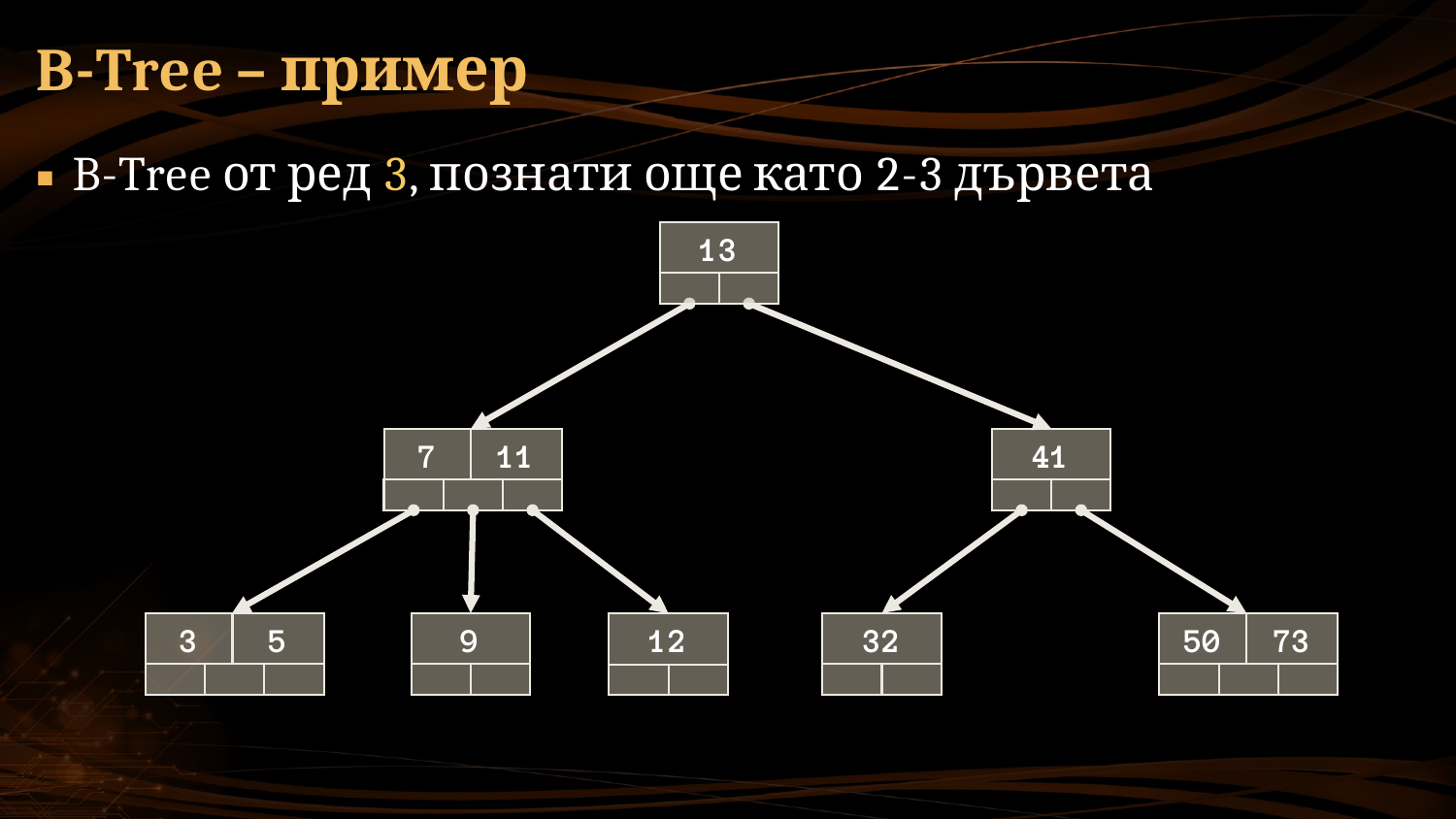

B-Tree – пример
B-Tree от ред 3, познати още като 2-3 дървета
13

7
11
41

32
50
73
3
5
9
12